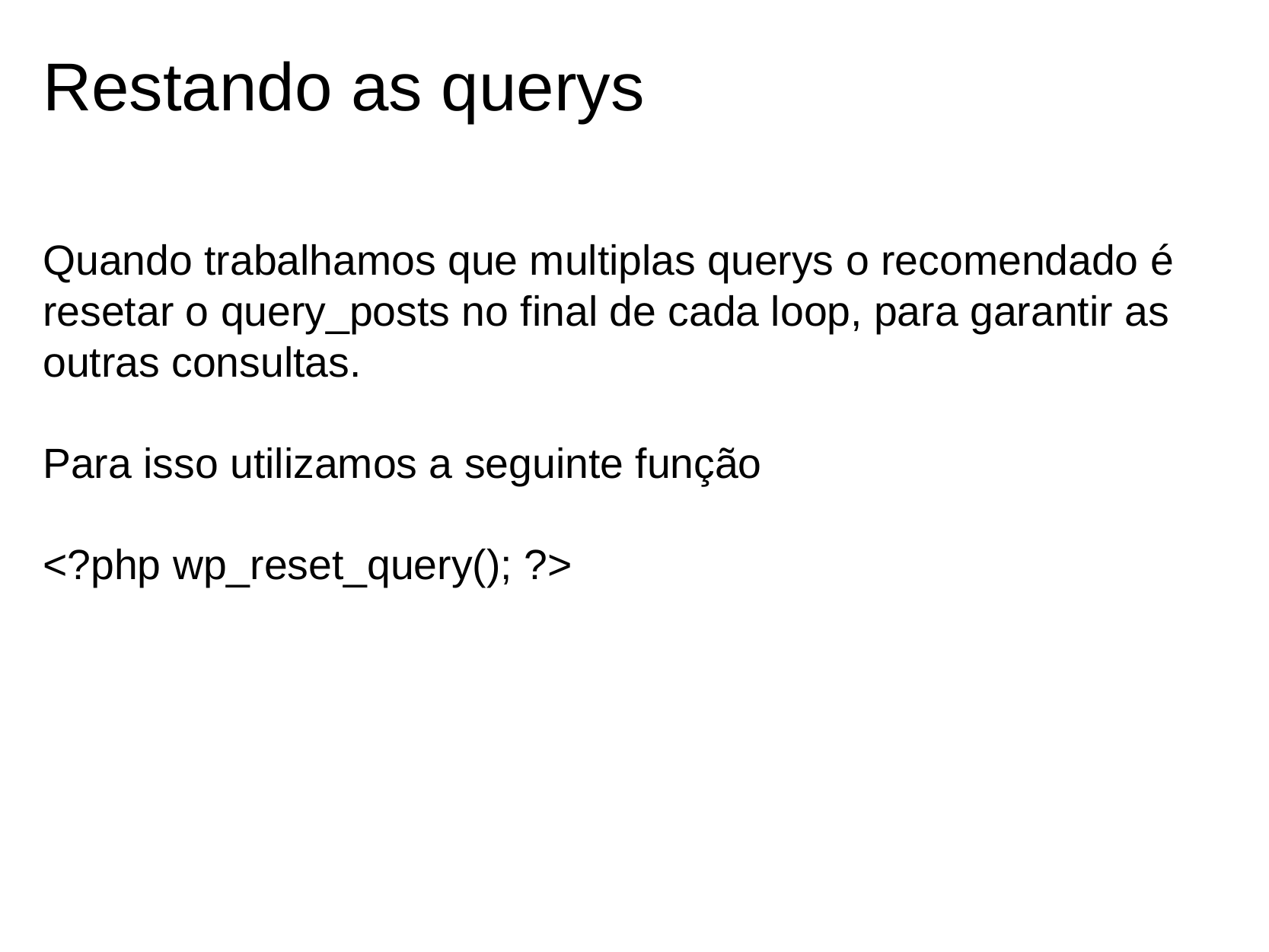

# Restando as querys
Quando trabalhamos que multiplas querys o recomendado é resetar o query_posts no final de cada loop, para garantir as outras consultas.

Para isso utilizamos a seguinte função
<?php wp_reset_query(); ?>